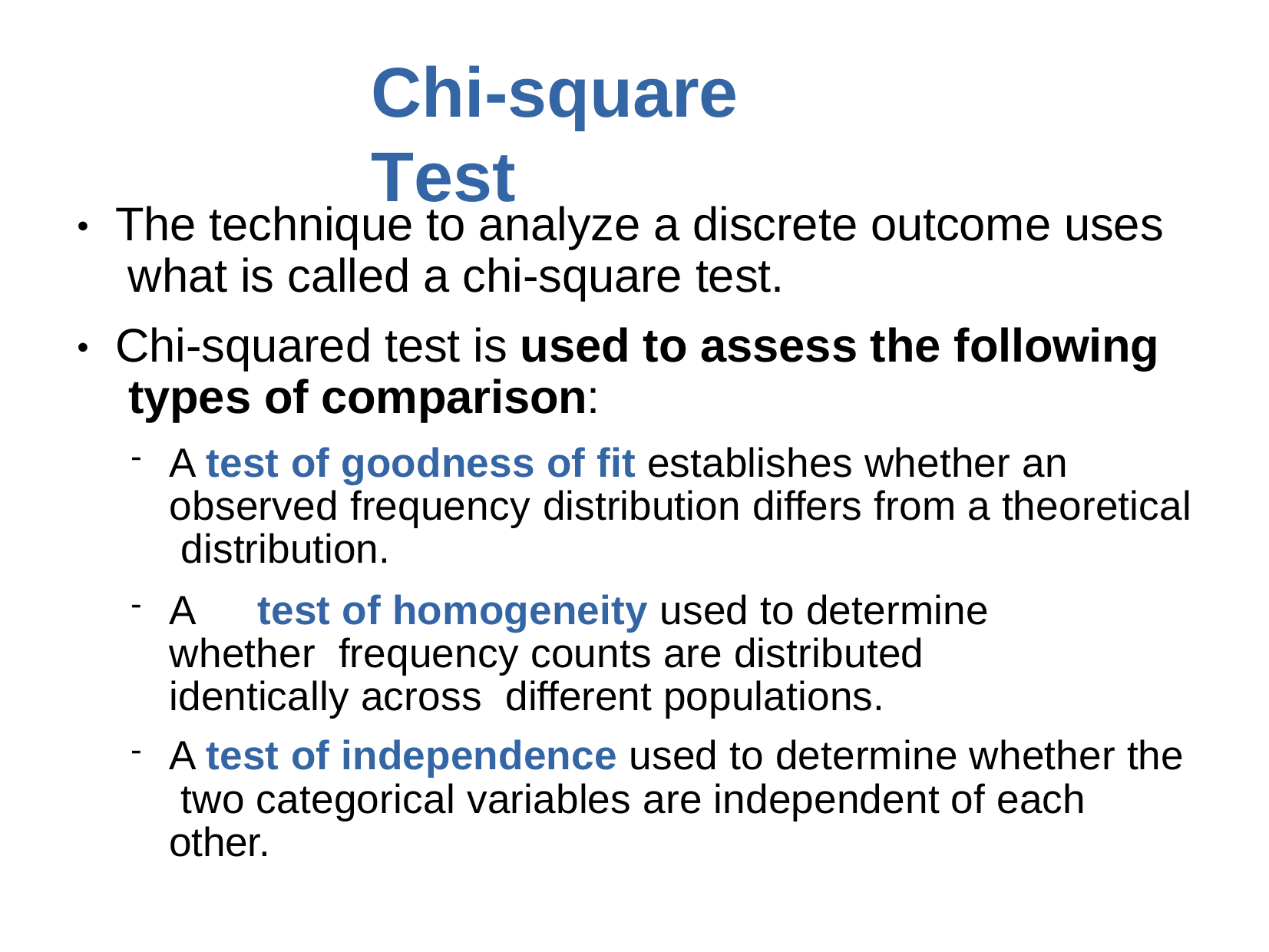

# Chi-square	Test
The technique to analyze a discrete outcome uses  what is called a chi-square test.
Chi-squared test is used to assess the following  types of comparison:
●
●
A test of goodness of fit establishes whether an  observed frequency distribution differs from a theoretical  distribution.
A	test of homogeneity used to determine whether  frequency counts are distributed identically across  different populations.
A test of independence used to determine whether the  two categorical variables are independent of each other.
−
−